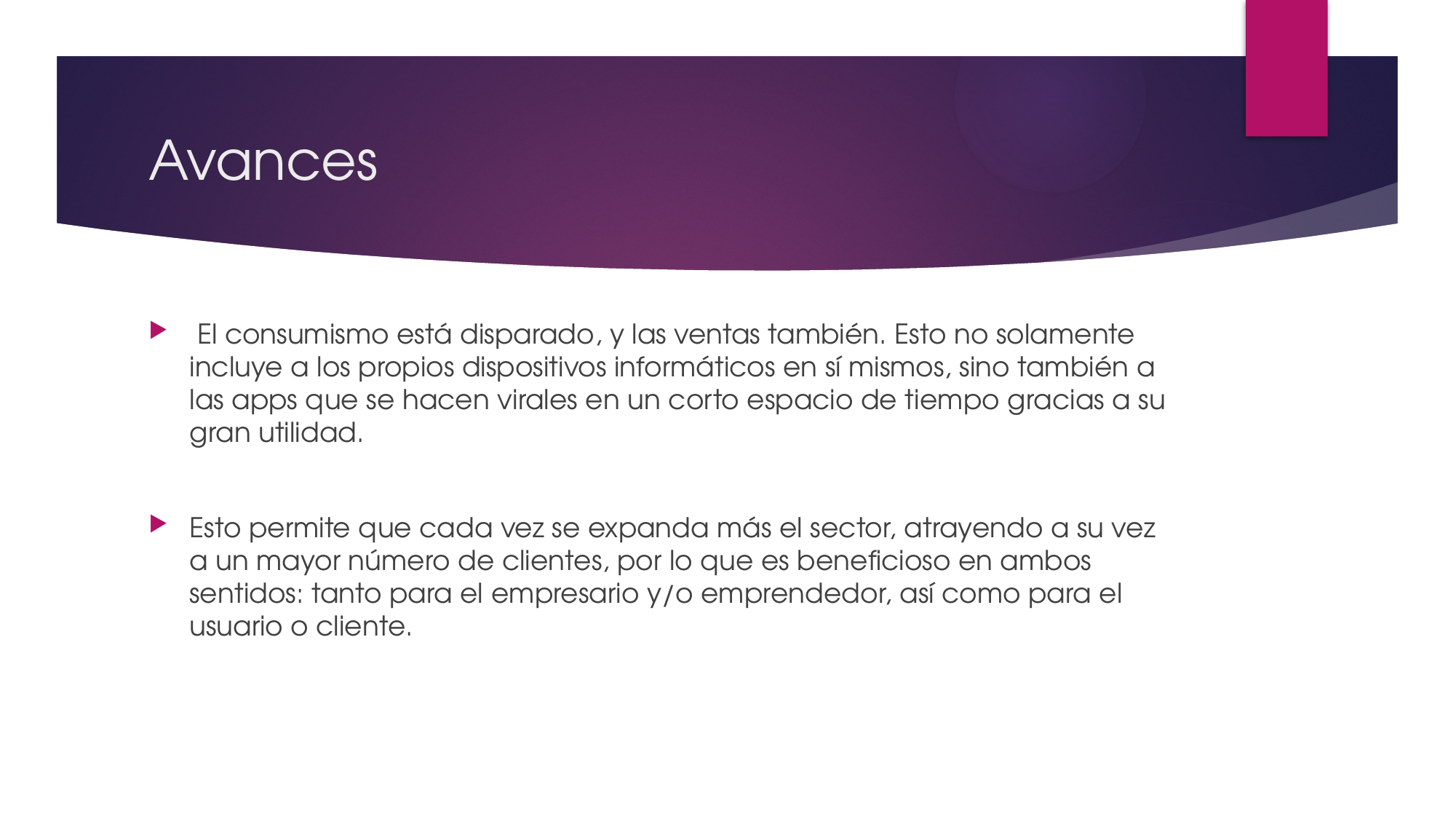

# Avances
 El consumismo está disparado, y las ventas también. Esto no solamente incluye a los propios dispositivos informáticos en sí mismos, sino también a las apps que se hacen virales en un corto espacio de tiempo gracias a su gran utilidad.

Esto permite que cada vez se expanda más el sector, atrayendo a su vez a un mayor número de clientes, por lo que es beneficioso en ambos sentidos: tanto para el empresario y/o emprendedor, así como para el usuario o cliente.